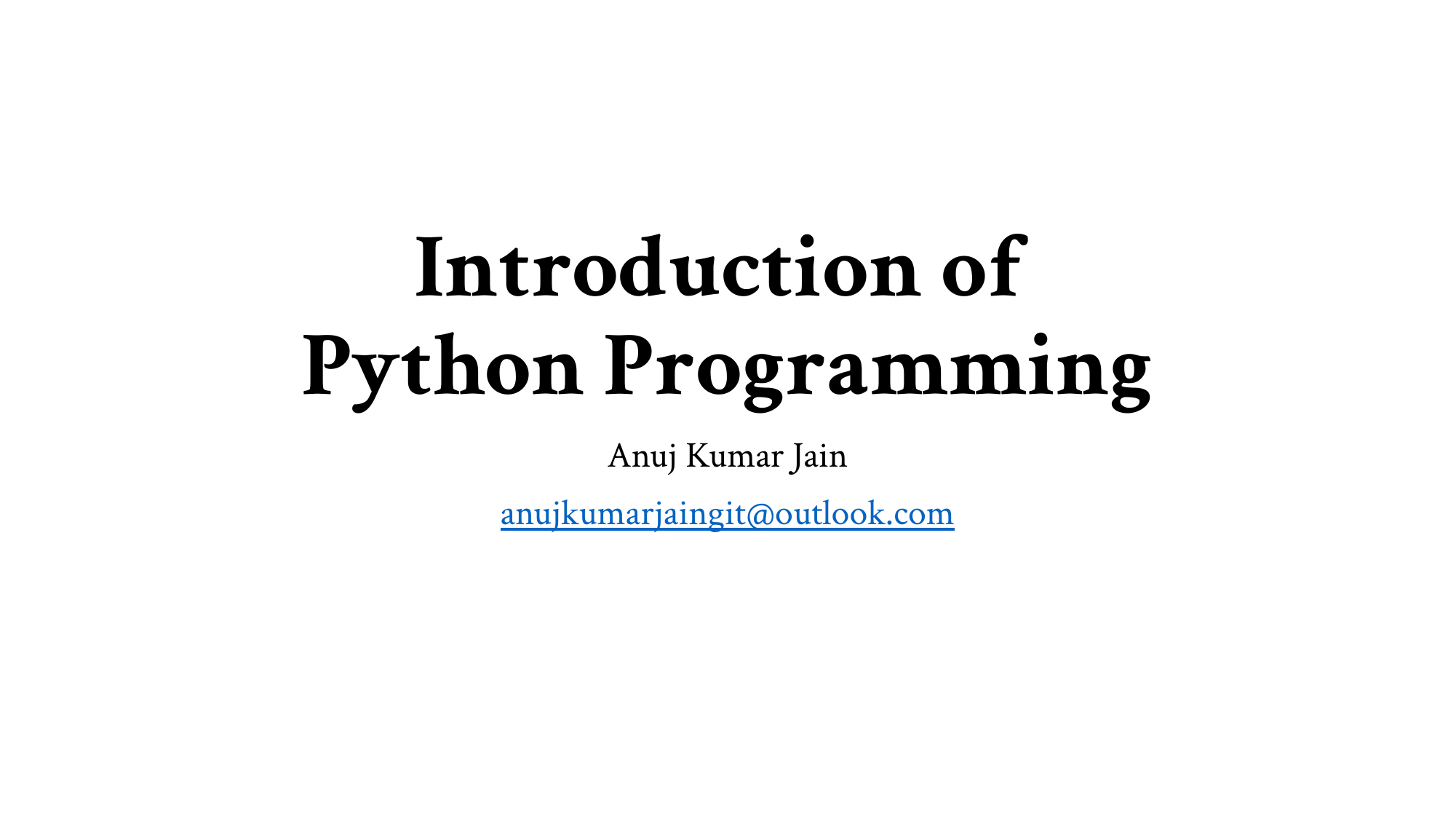

# Introduction of Python Programming
Anuj Kumar Jain
anujkumarjaingit@outlook.com